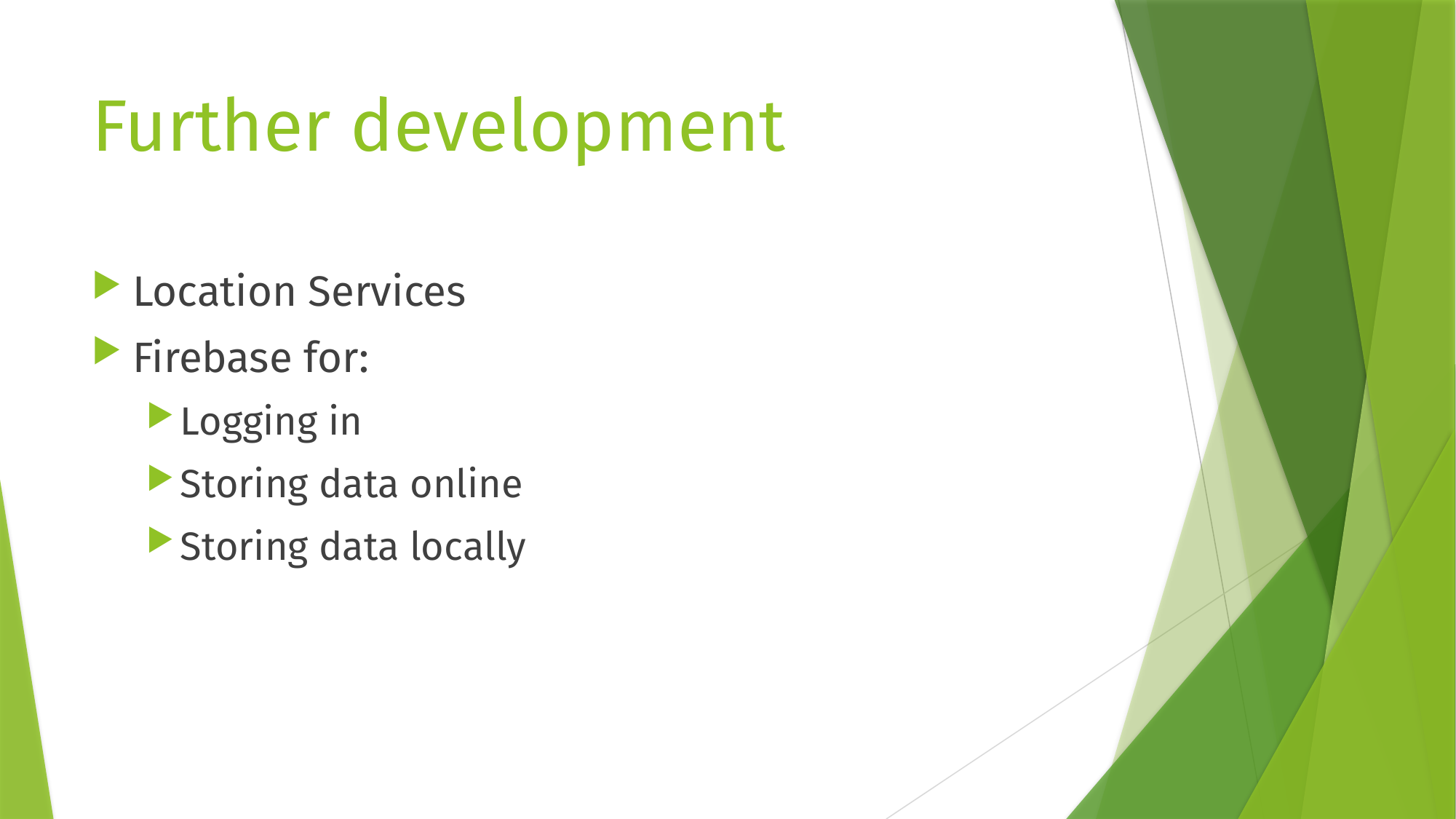

# Further development
Location Services
Firebase for:
Logging in
Storing data online
Storing data locally